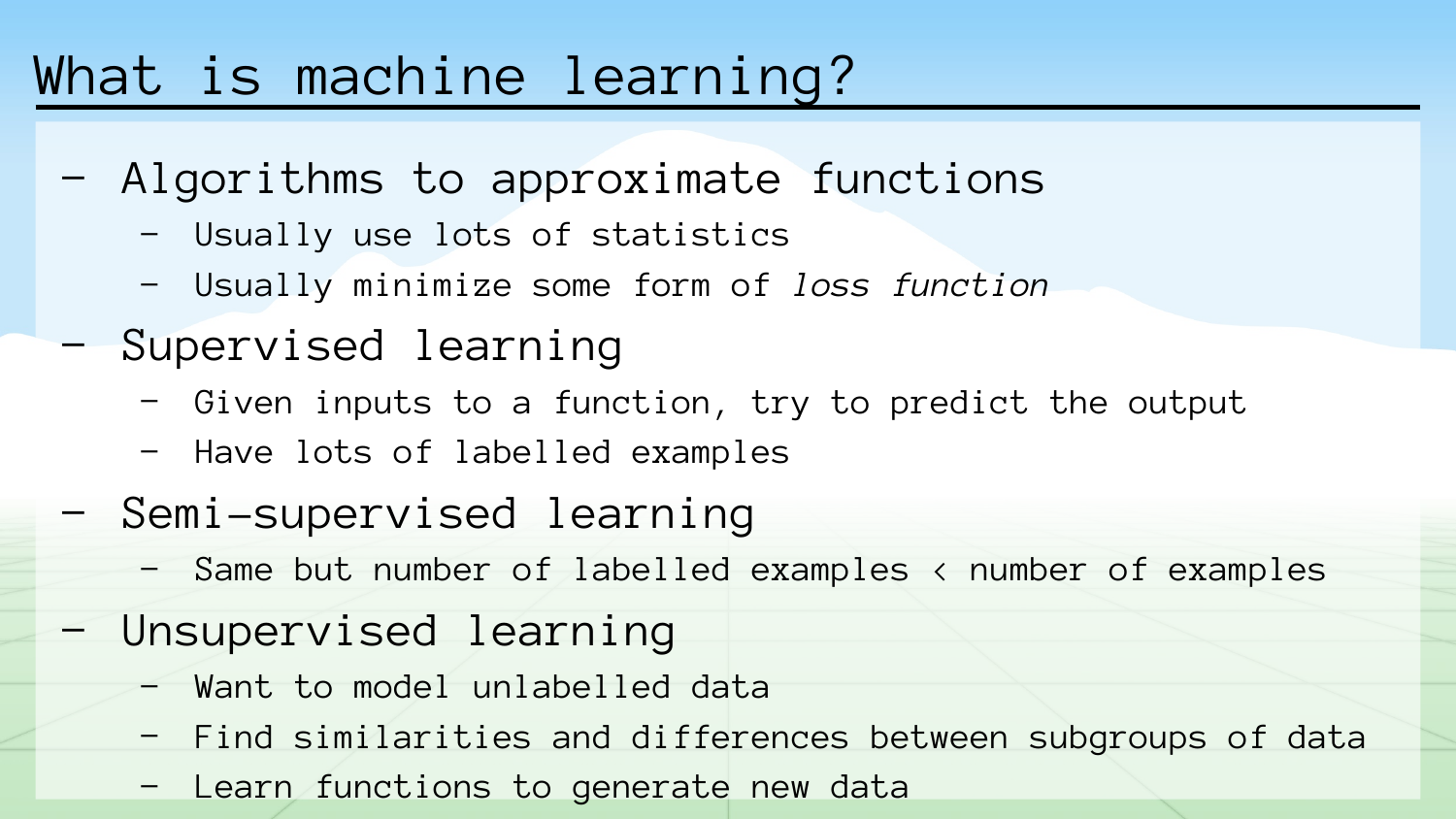

# What is machine learning?
Algorithms to approximate functions
Usually use lots of statistics
Usually minimize some form of loss function
Supervised learning
Given inputs to a function, try to predict the output
Have lots of labelled examples
Semi-supervised learning
Same but number of labelled examples < number of examples
Unsupervised learning
Want to model unlabelled data
Find similarities and differences between subgroups of data
Learn functions to generate new data